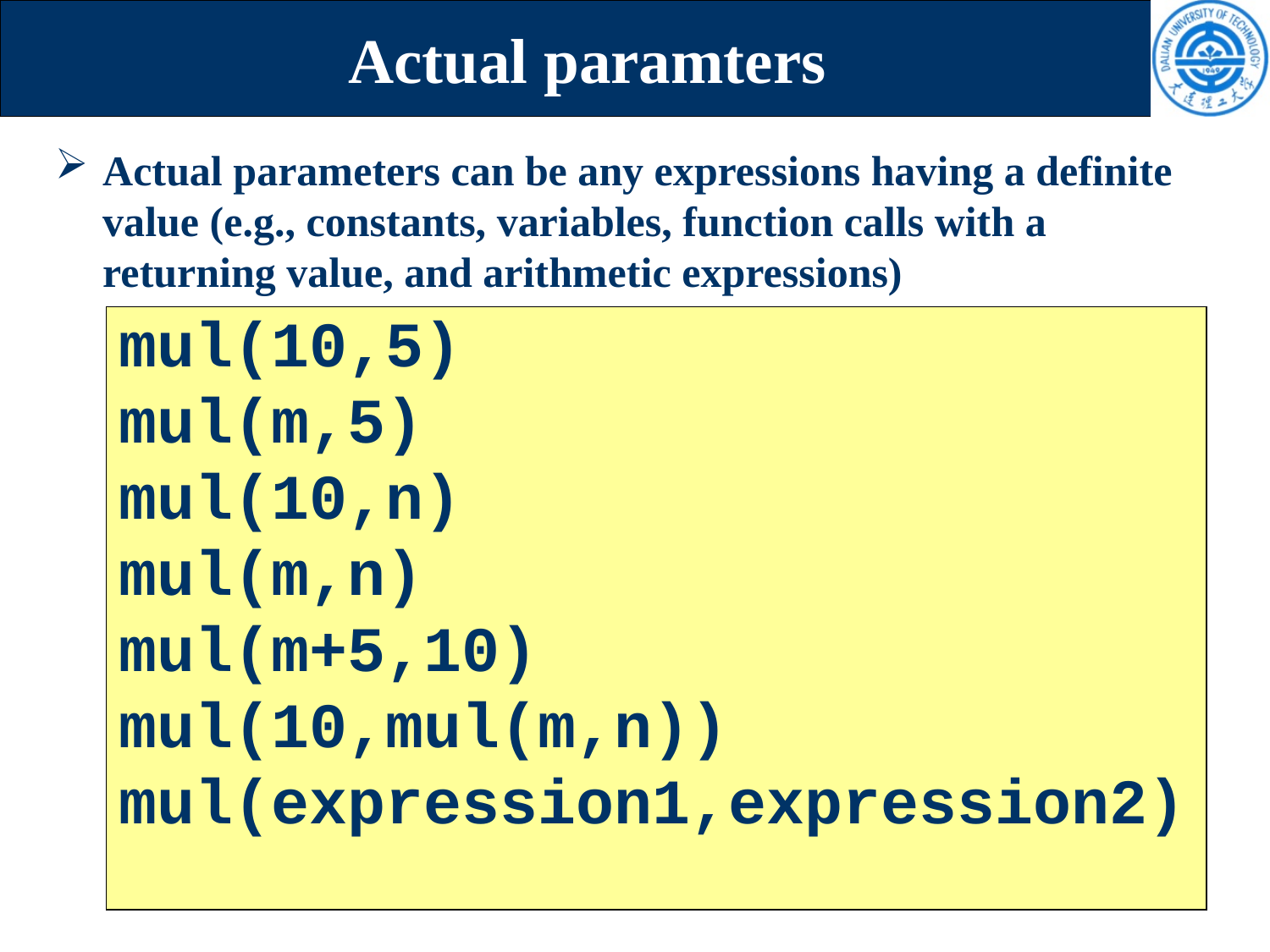

# Actual paramters
Actual parameters can be any expressions having a definite value (e.g., constants, variables, function calls with a returning value, and arithmetic expressions)
mul(10,5)
mul(m,5)
mul(10,n)
mul(m,n)
mul(m+5,10)
mul(10,mul(m,n))
mul(expression1,expression2)